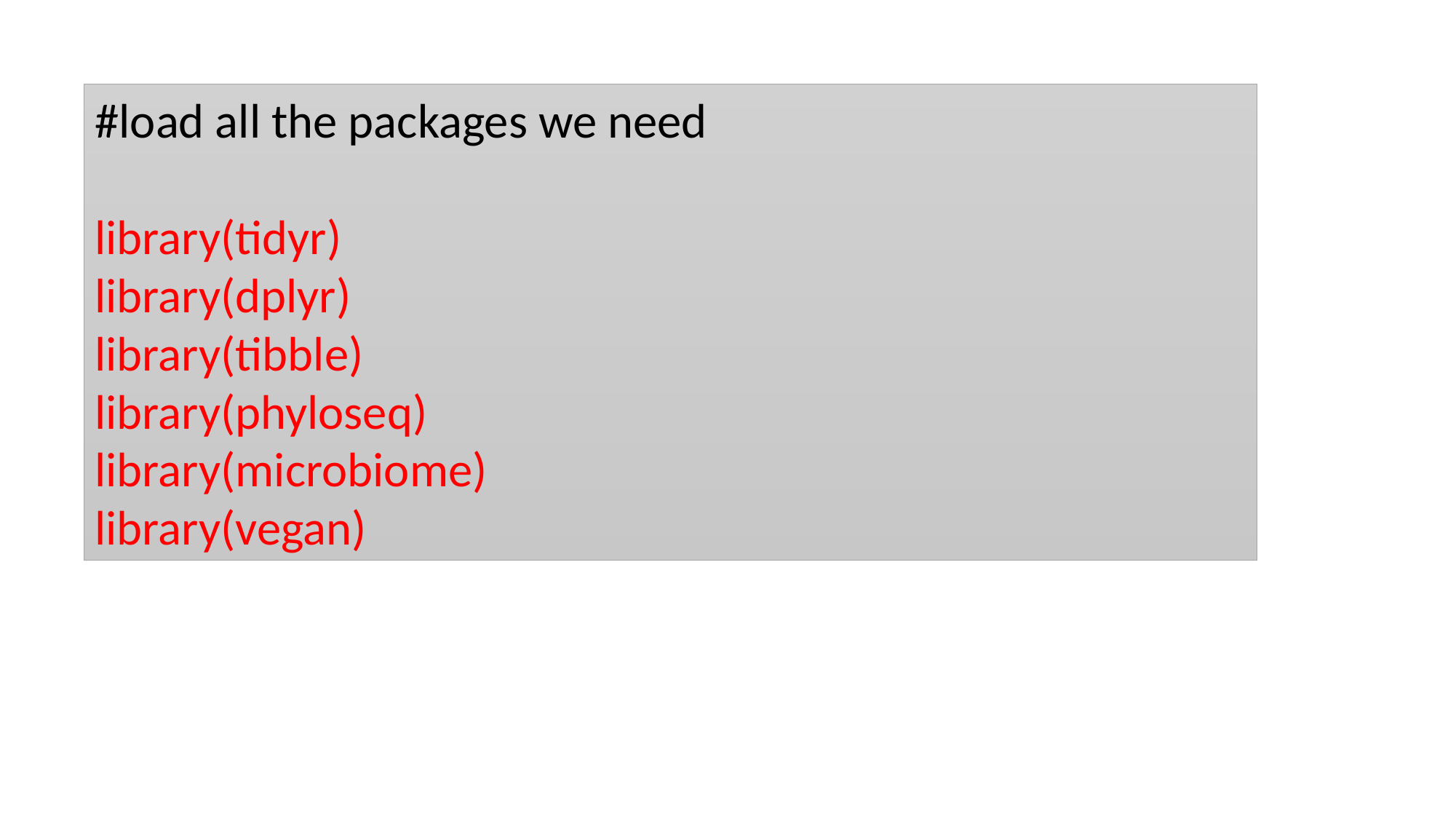

#load all the packages we need

library(tidyr)
library(dplyr)
library(tibble)
library(phyloseq)
library(microbiome)
library(vegan)